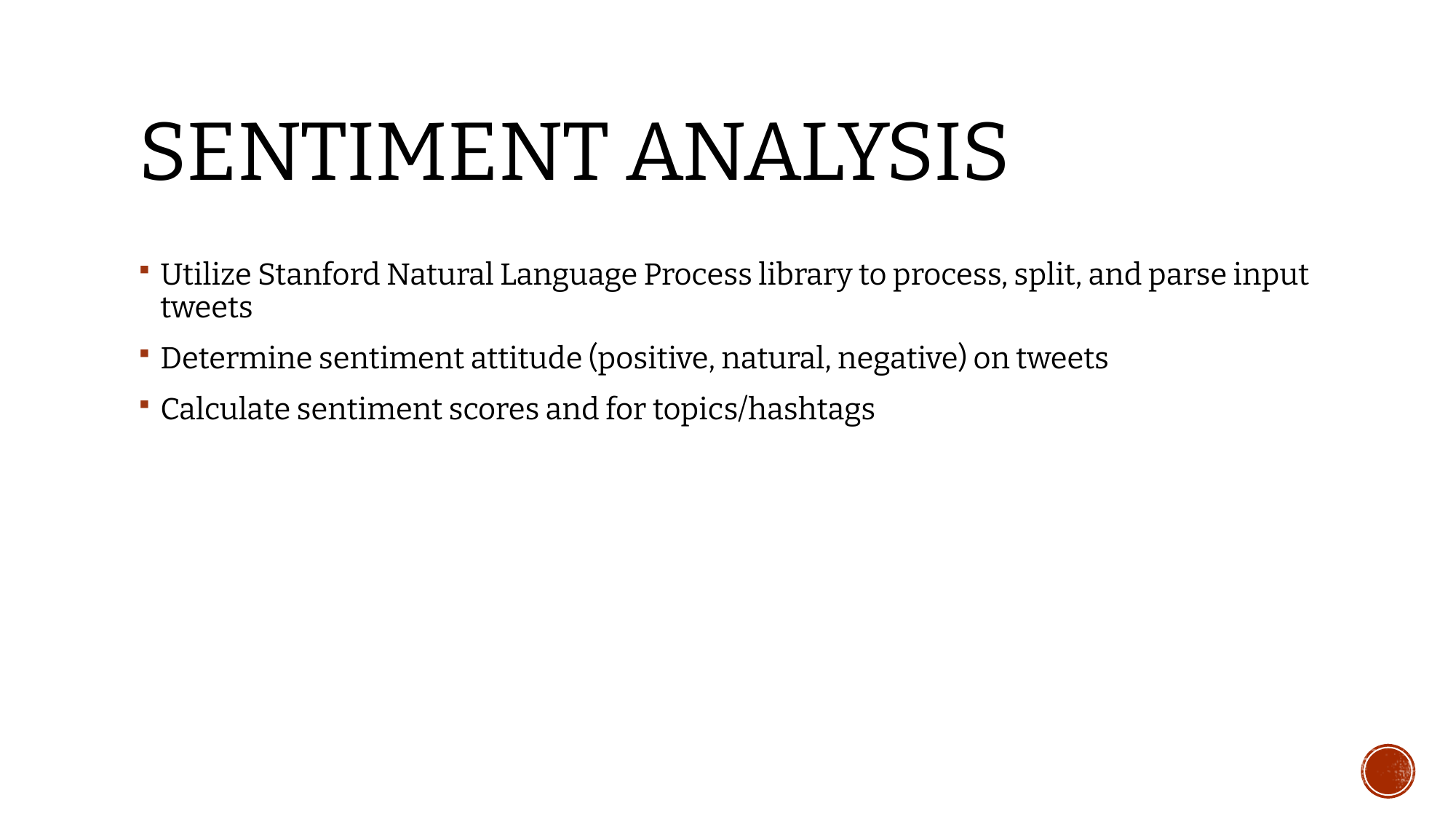

# sentiment analysis
Utilize Stanford Natural Language Process library to process, split, and parse input tweets
Determine sentiment attitude (positive, natural, negative) on tweets
Calculate sentiment scores and for topics/hashtags